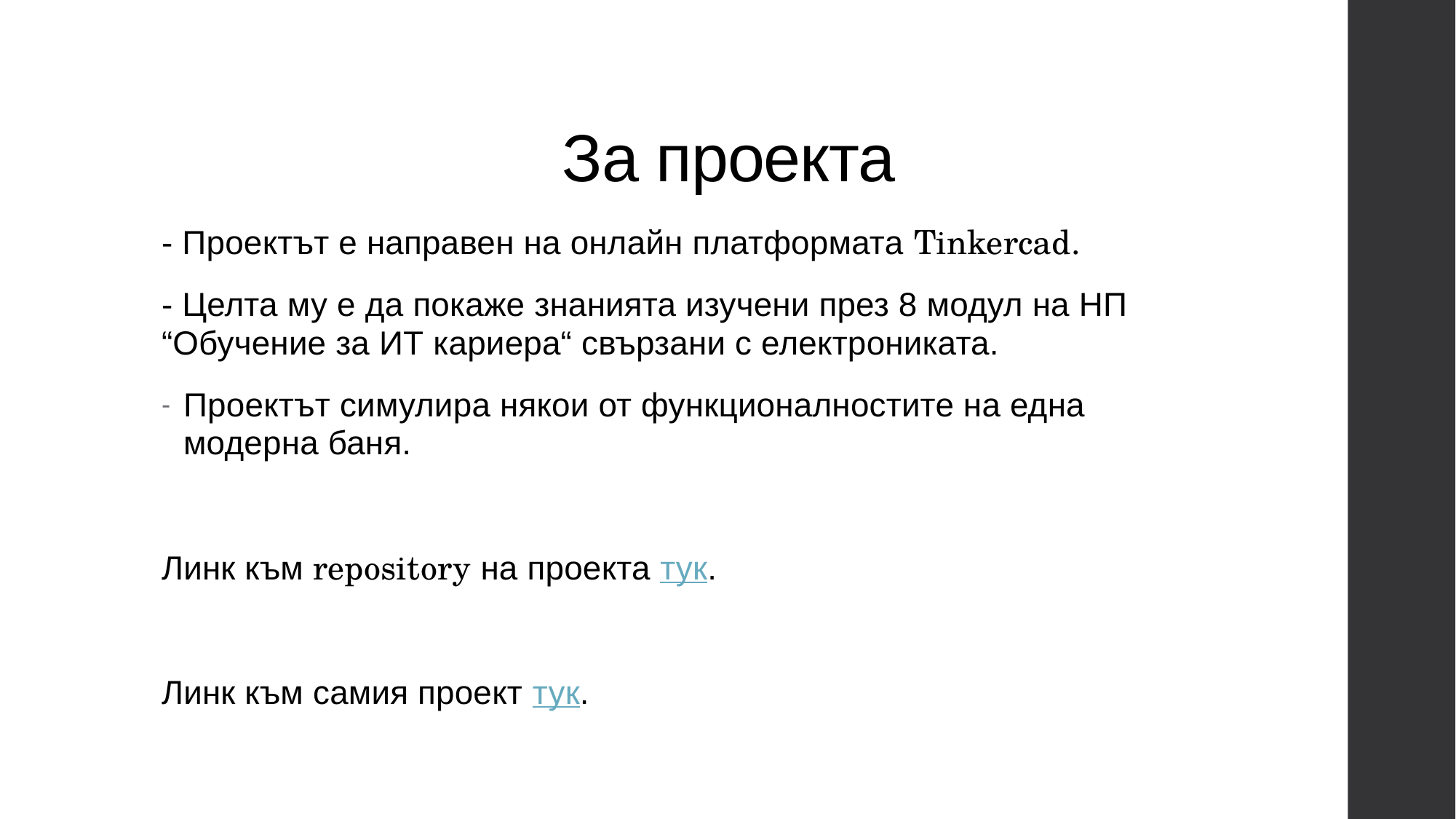

# За проекта
- Проектът е направен на онлайн платформата Tinkercad.
- Целта му е да покаже знанията изучени през 8 модул на НП “Обучение за ИТ кариера“ свързани с електрониката.
Проектът симулира някои от функционалностите на една модерна баня.

Линк към repository на проекта тук.

Линк към самия проект тук.